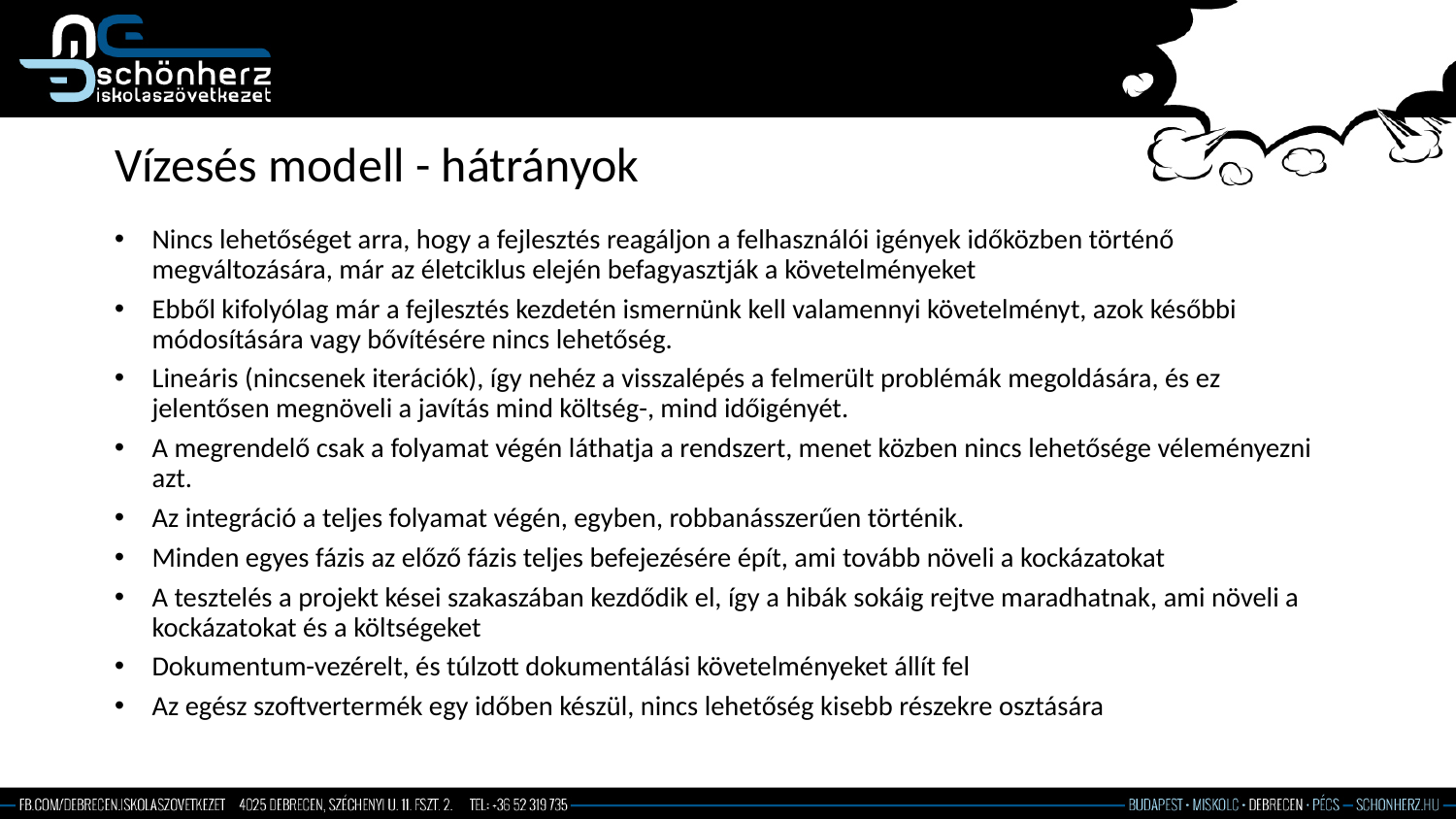

# Vízesés modell - hátrányok
Nincs lehetőséget arra, hogy a fejlesztés reagáljon a felhasználói igények időközben történő megváltozására, már az életciklus elején befagyasztják a követelményeket
Ebből kifolyólag már a fejlesztés kezdetén ismernünk kell valamennyi követelményt, azok későbbi módosítására vagy bővítésére nincs lehetőség.
Lineáris (nincsenek iterációk), így nehéz a visszalépés a felmerült problémák megoldására, és ez jelentősen megnöveli a javítás mind költség-, mind időigényét.
A megrendelő csak a folyamat végén láthatja a rendszert, menet közben nincs lehetősége véleményezni azt.
Az integráció a teljes folyamat végén, egyben, robbanásszerűen történik.
Minden egyes fázis az előző fázis teljes befejezésére épít, ami tovább növeli a kockázatokat
A tesztelés a projekt kései szakaszában kezdődik el, így a hibák sokáig rejtve maradhatnak, ami növeli a kockázatokat és a költségeket
Dokumentum-vezérelt, és túlzott dokumentálási követelményeket állít fel
Az egész szoftvertermék egy időben készül, nincs lehetőség kisebb részekre osztására